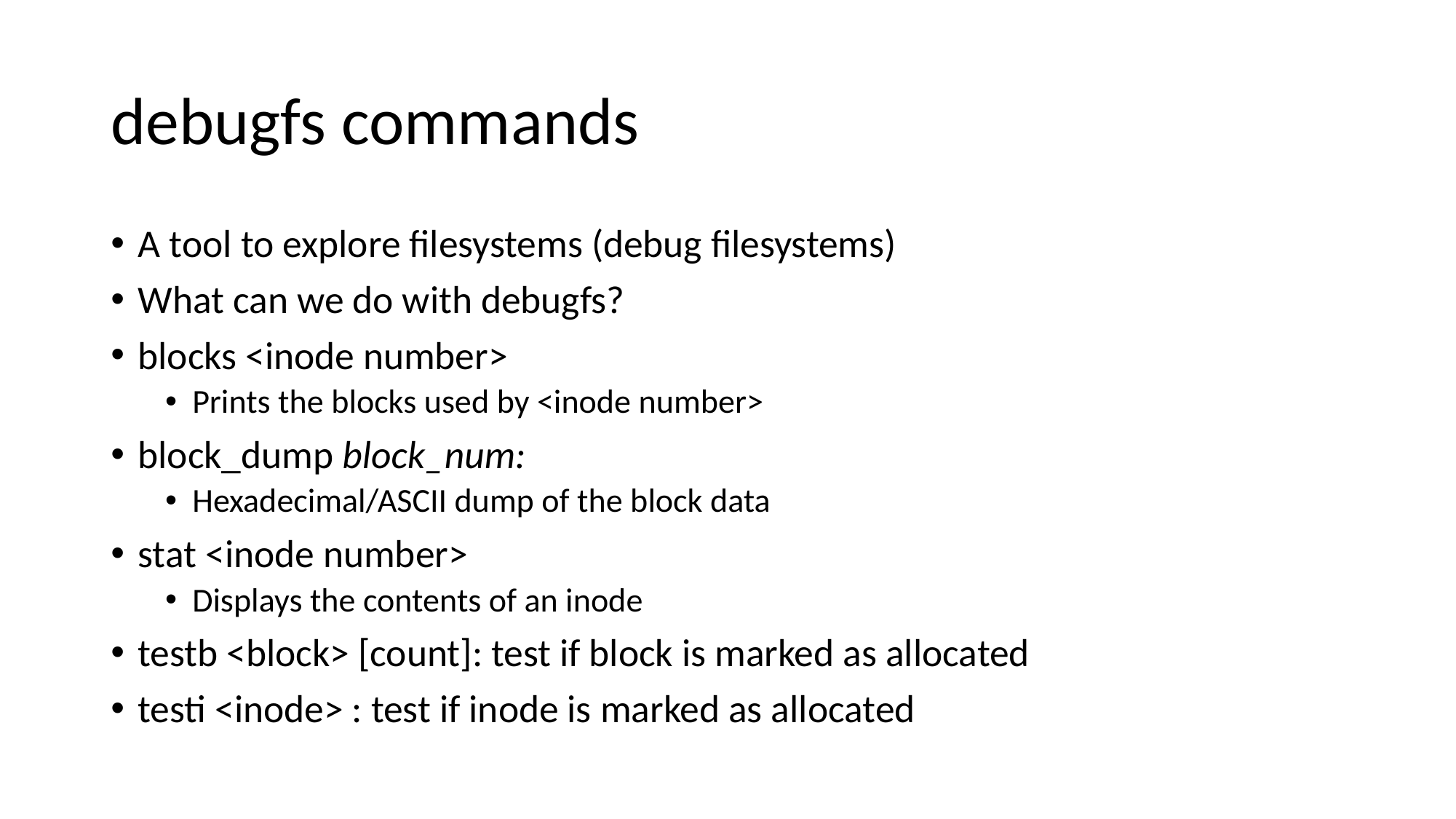

# debugfs commands
A tool to explore filesystems (debug filesystems)
What can we do with debugfs?
blocks <inode number>
Prints the blocks used by <inode number>
block_dump block_num:
Hexadecimal/ASCII dump of the block data
stat <inode number>
Displays the contents of an inode
testb <block> [count]: test if block is marked as allocated
testi <inode> : test if inode is marked as allocated